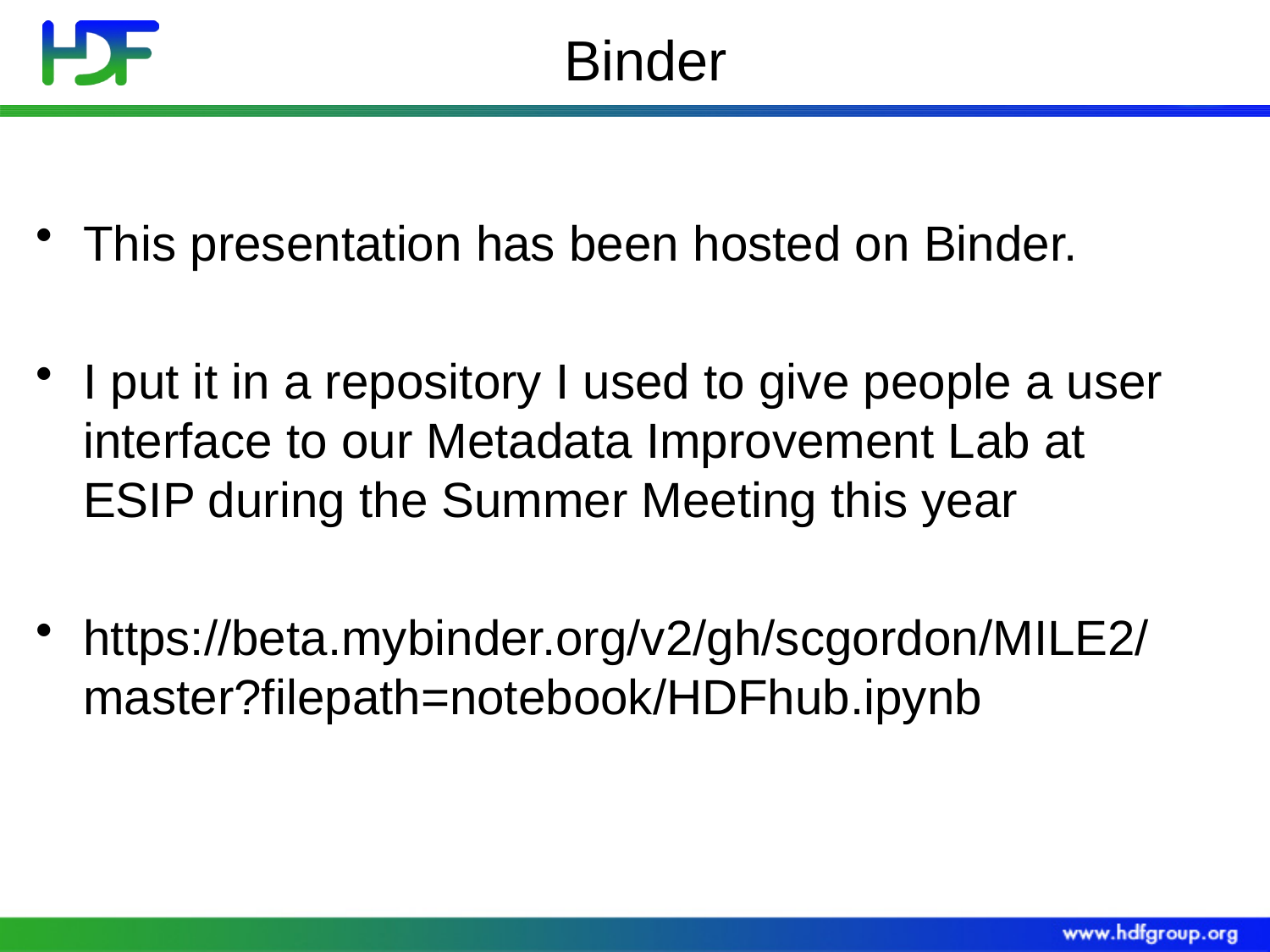

# Binder
This presentation has been hosted on Binder.

I put it in a repository I used to give people a user interface to our Metadata Improvement Lab at ESIP during the Summer Meeting this year

https://beta.mybinder.org/v2/gh/scgordon/MILE2/master?filepath=notebook/HDFhub.ipynb